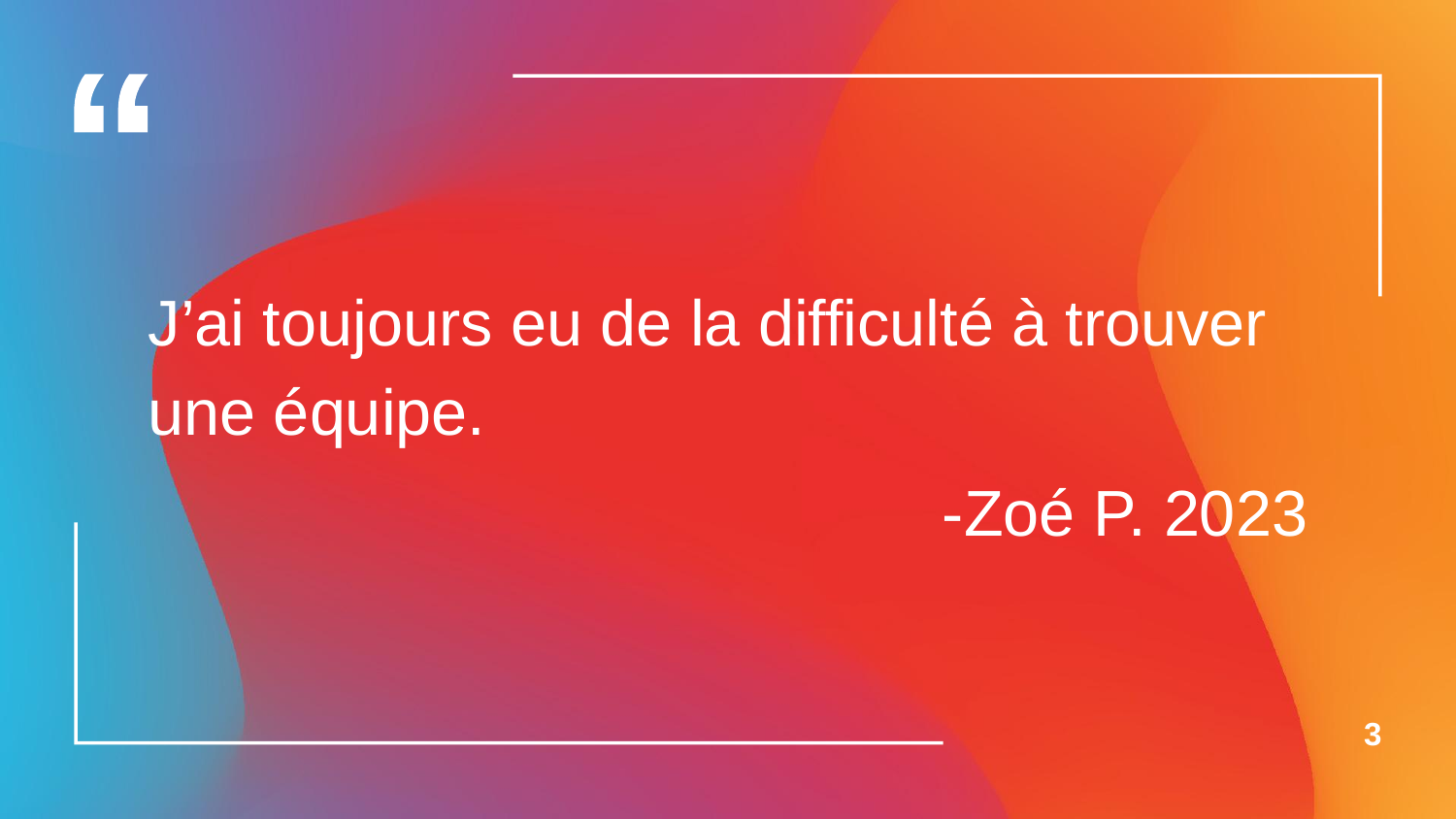

J’ai toujours eu de la difficulté à trouver une équipe.
-Zoé P. 2023
3